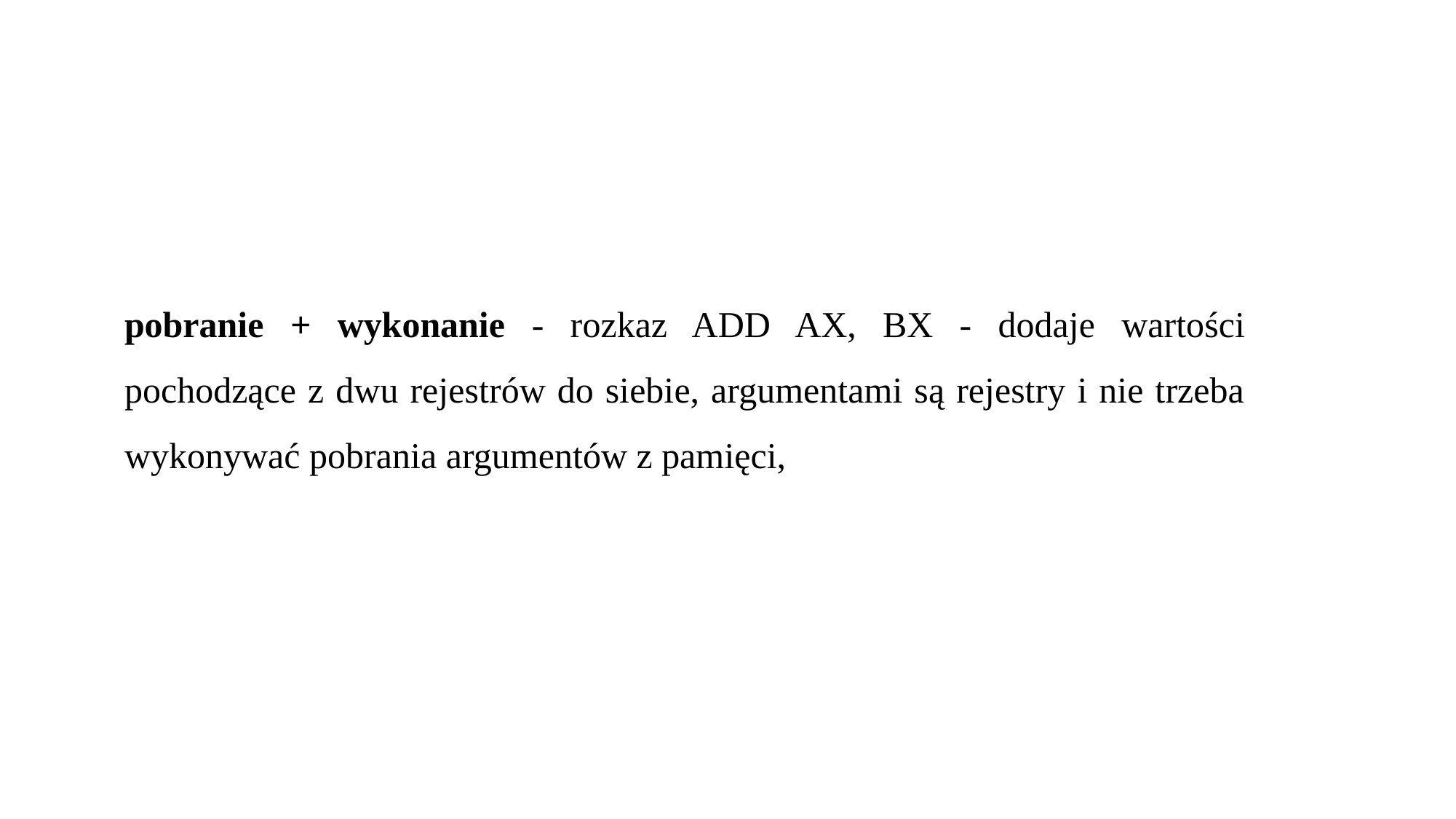

pobranie + wykonanie - rozkaz ADD AX, BX - dodaje wartości pochodzące z dwu rejestrów do siebie, argumentami są rejestry i nie trzeba wykonywać pobrania argumentów z pamięci,